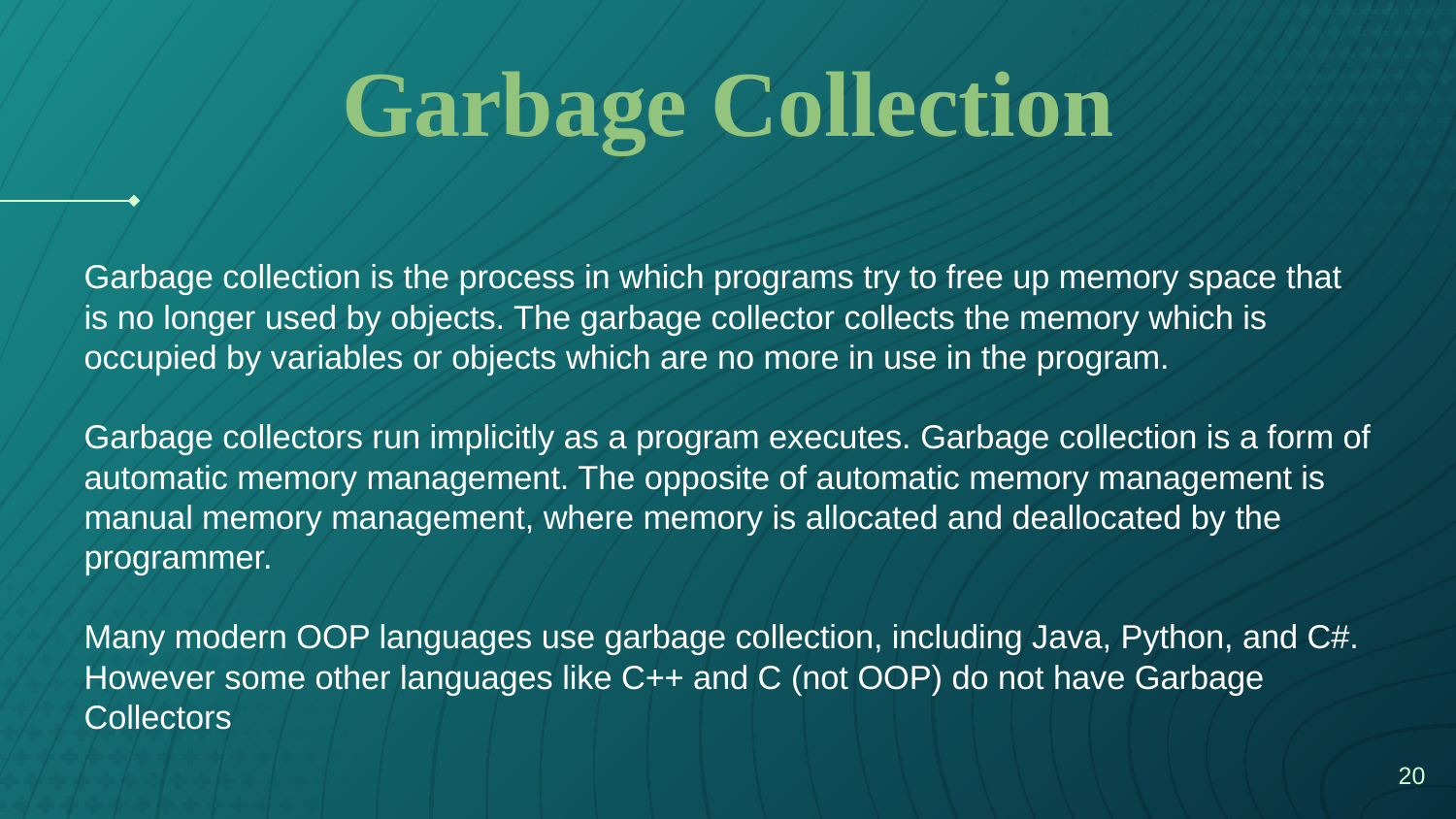

# Garbage Collection
Garbage collection is the process in which programs try to free up memory space that is no longer used by objects. The garbage collector collects the memory which is occupied by variables or objects which are no more in use in the program.

Garbage collectors run implicitly as a program executes. Garbage collection is a form of automatic memory management. The opposite of automatic memory management is manual memory management, where memory is allocated and deallocated by the programmer.

Many modern OOP languages use garbage collection, including Java, Python, and C#. However some other languages like C++ and C (not OOP) do not have Garbage Collectors
20